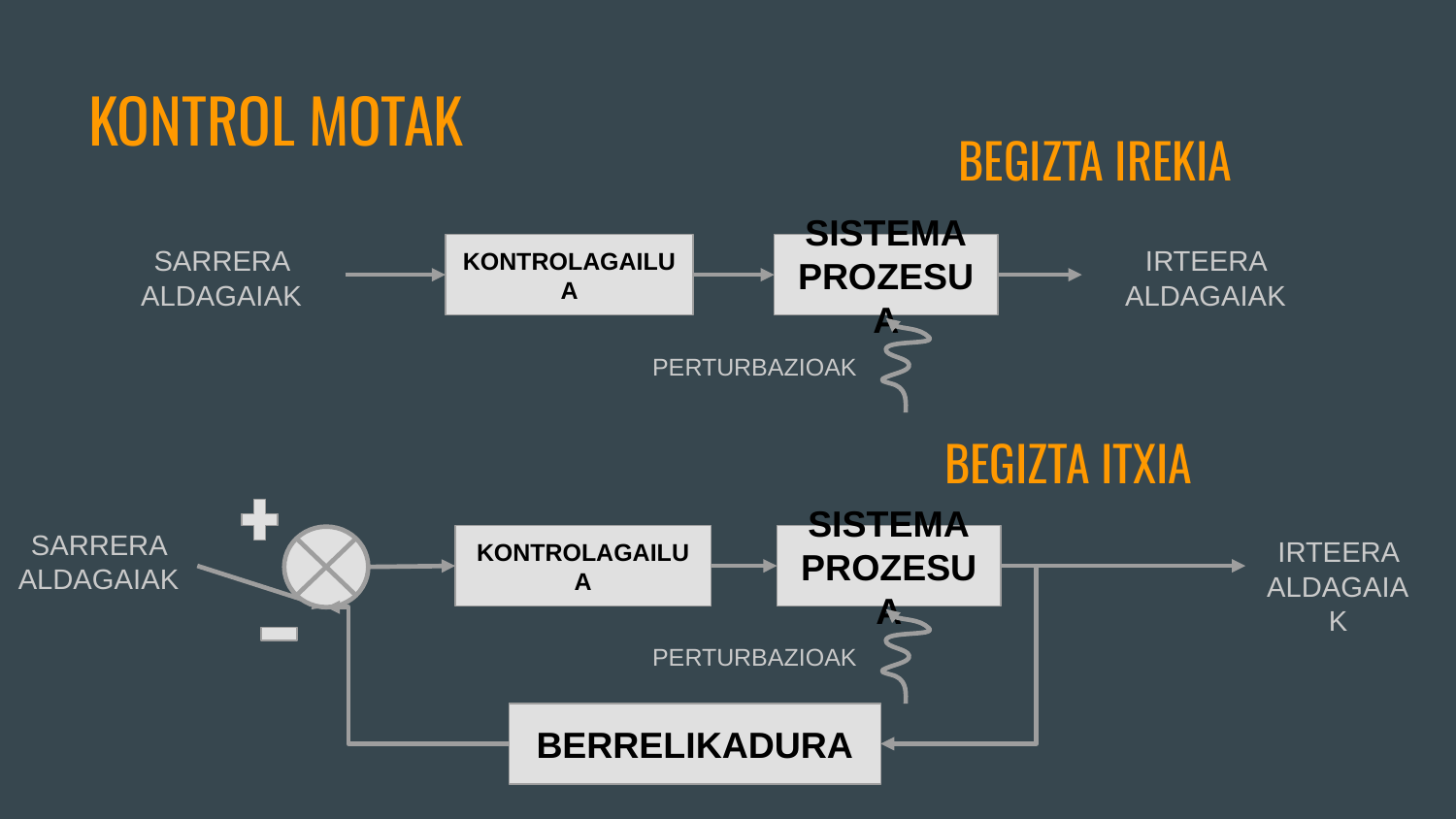

# KONTROL MOTAK
BEGIZTA IREKIA
SARRERA ALDAGAIAK
IRTEERA ALDAGAIAK
SISTEMA
PROZESUA
KONTROLAGAILUA

PERTURBAZIOAK
BEGIZTA ITXIA

SARRERA ALDAGAIAK
IRTEERA ALDAGAIAK
SISTEMA
PROZESUA
KONTROLAGAILUA

PERTURBAZIOAK
BERRELIKADURA